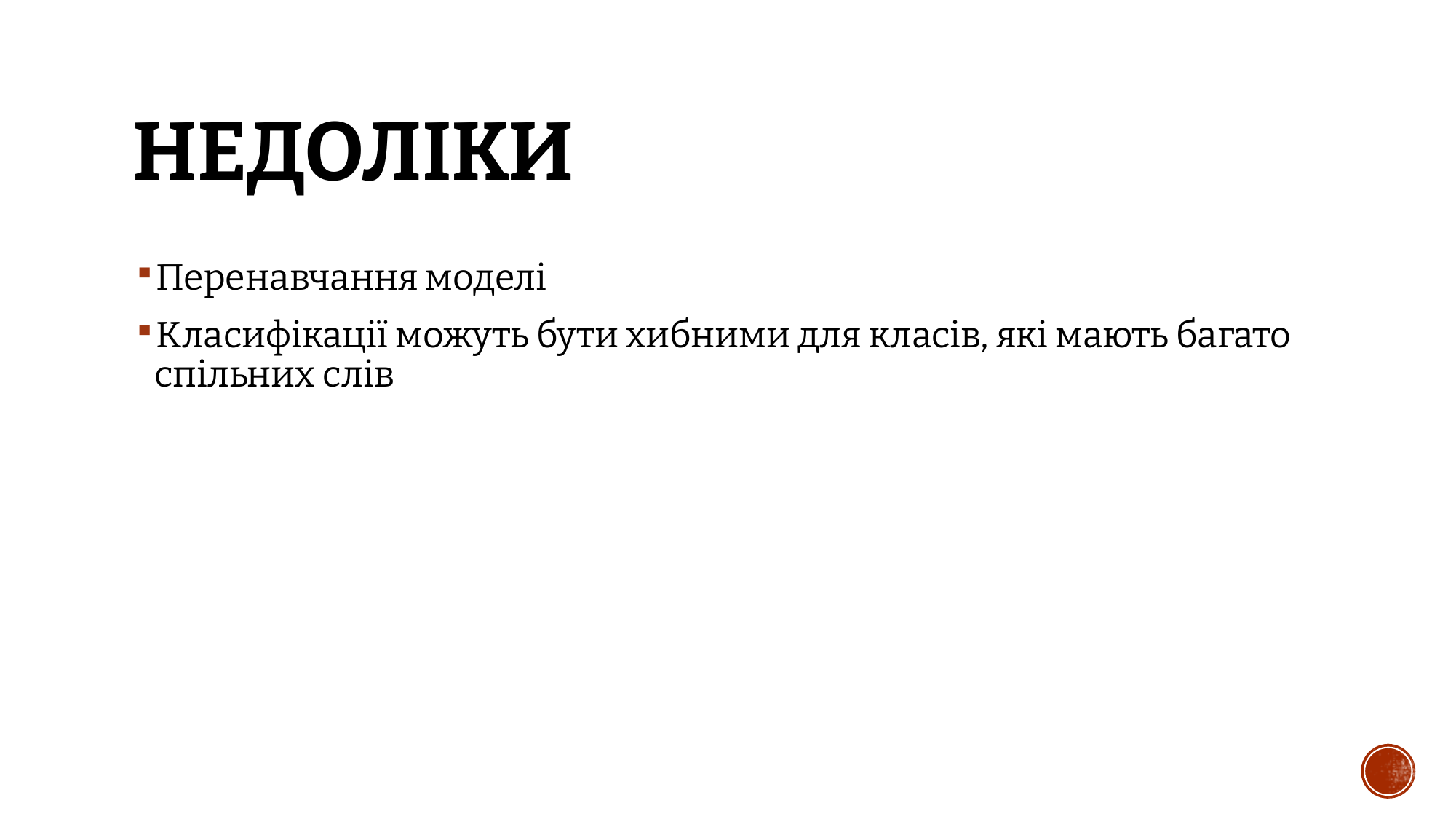

# Недоліки
Перенавчання моделі
Класифікації можуть бути хибними для класів, які мають багато спільних слів